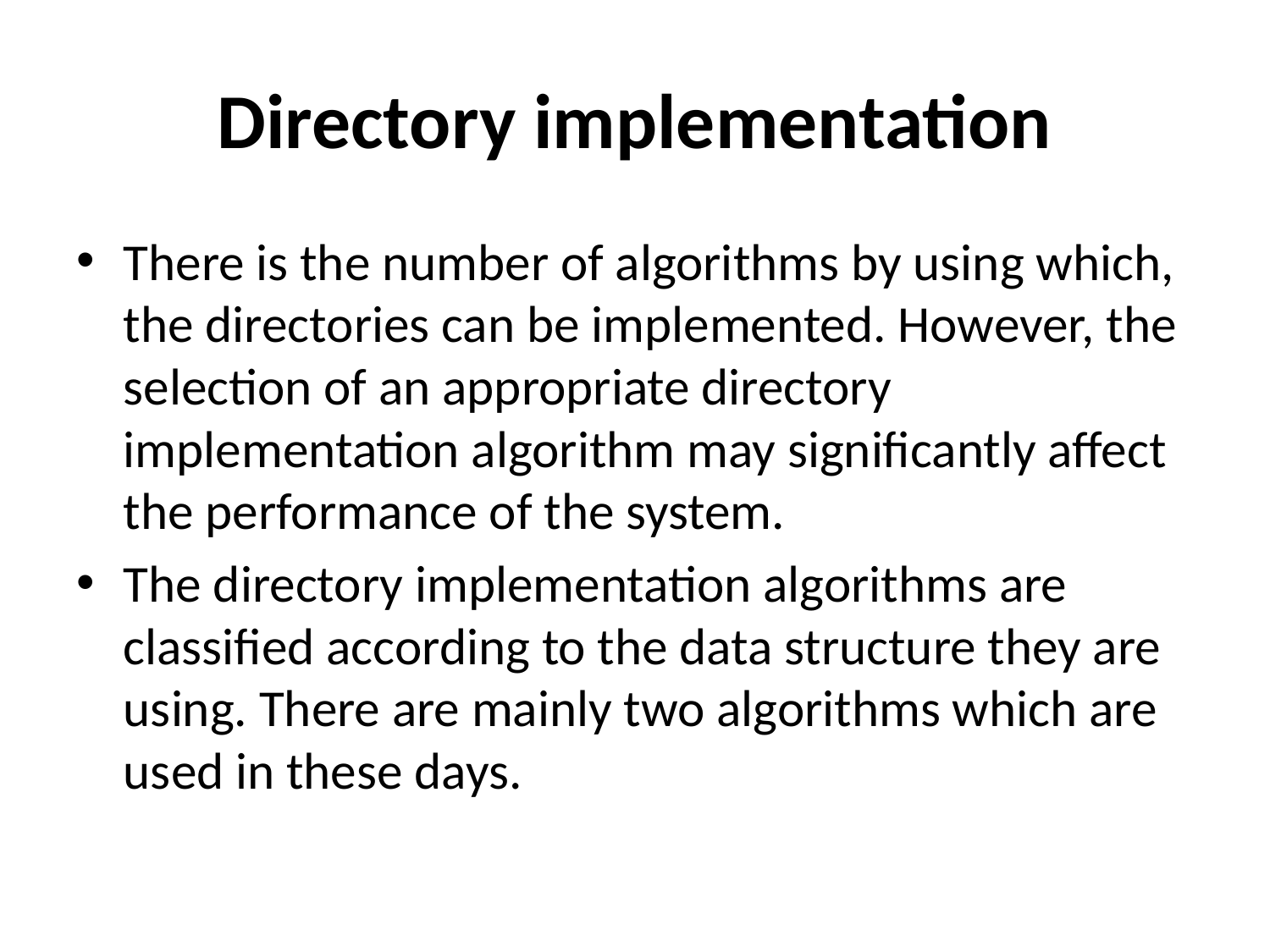

# Directory implementation
There is the number of algorithms by using which, the directories can be implemented. However, the selection of an appropriate directory implementation algorithm may significantly affect the performance of the system.
The directory implementation algorithms are classified according to the data structure they are using. There are mainly two algorithms which are used in these days.